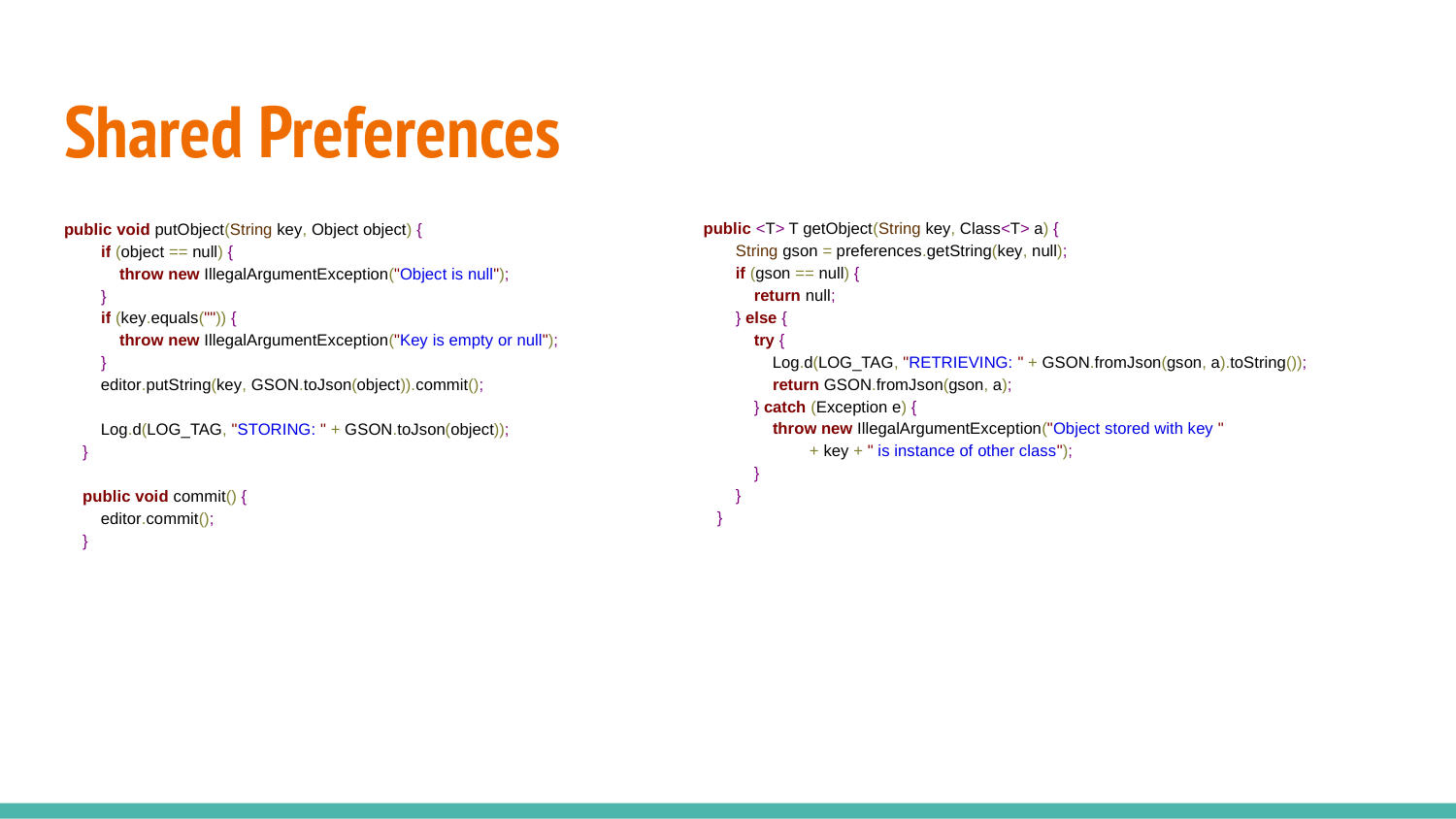

# Shared Preferences
 public <T> T getObject(String key, Class<T> a) {
        String gson = preferences.getString(key, null);
        if (gson == null) {
            return null;
        } else {
            try {
                Log.d(LOG_TAG, "RETRIEVING: " + GSON.fromJson(gson, a).toString());
                return GSON.fromJson(gson, a);
            } catch (Exception e) {
                throw new IllegalArgumentException("Object stored with key "
                        + key + " is instance of other class");
            }
        }
    }

public void putObject(String key, Object object) {
        if (object == null) {
            throw new IllegalArgumentException("Object is null");
        }
        if (key.equals("")) {
            throw new IllegalArgumentException("Key is empty or null");
        }
        editor.putString(key, GSON.toJson(object)).commit();
        Log.d(LOG_TAG, "STORING: " + GSON.toJson(object));
    }
    public void commit() {
        editor.commit();
    }